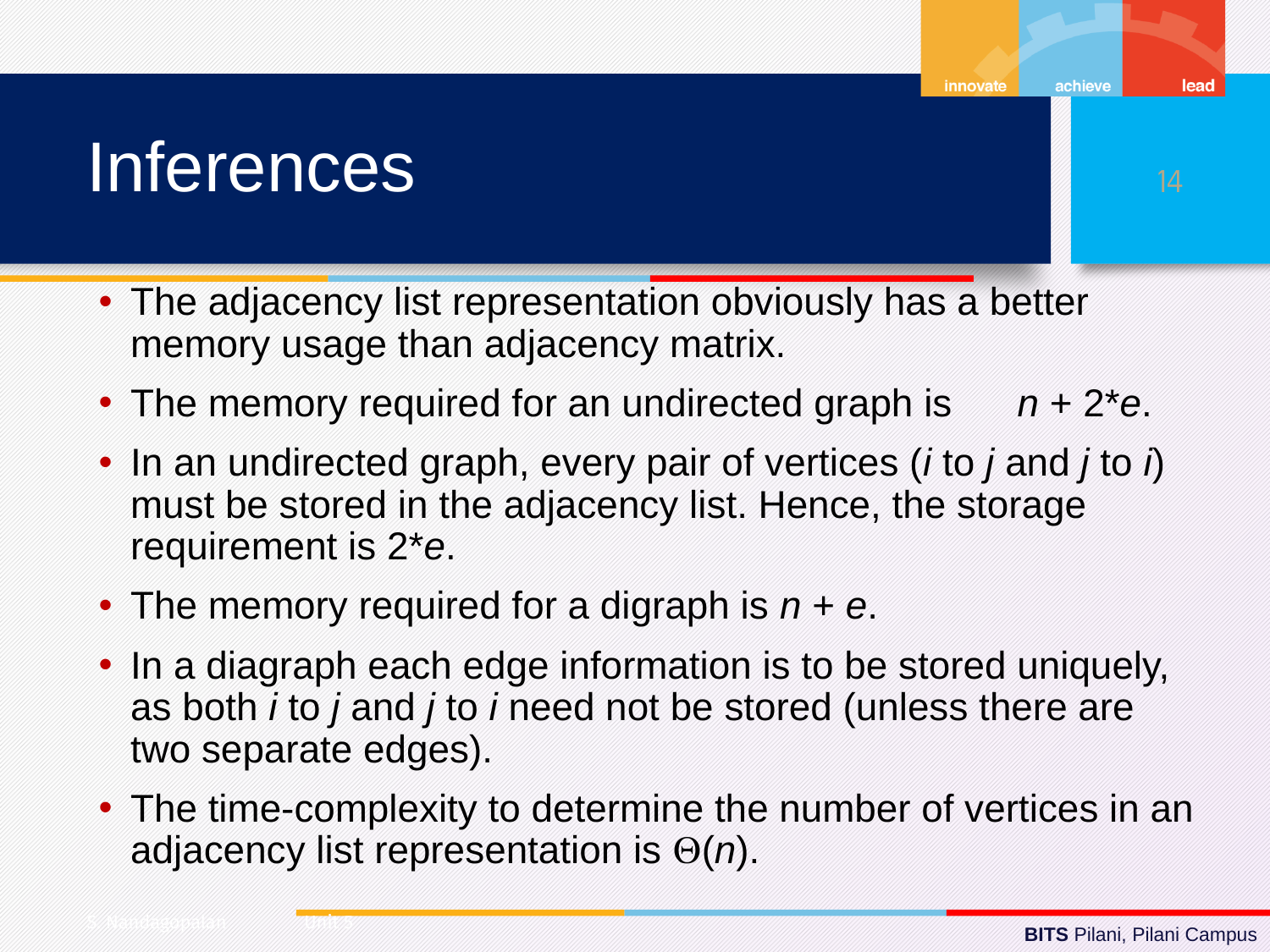

# Inferences
14
The adjacency list representation obviously has a better memory usage than adjacency matrix.
The memory required for an undirected graph is      n + 2*e.
In an undirected graph, every pair of vertices (i to j and j to i) must be stored in the adjacency list. Hence, the storage requirement is 2*e.
The memory required for a digraph is n + e.
In a diagraph each edge information is to be stored uniquely, as both i to j and j to i need not be stored (unless there are two separate edges).
The time-complexity to determine the number of vertices in an adjacency list representation is Θ(n).

S. Nandagopalan                Unit 5